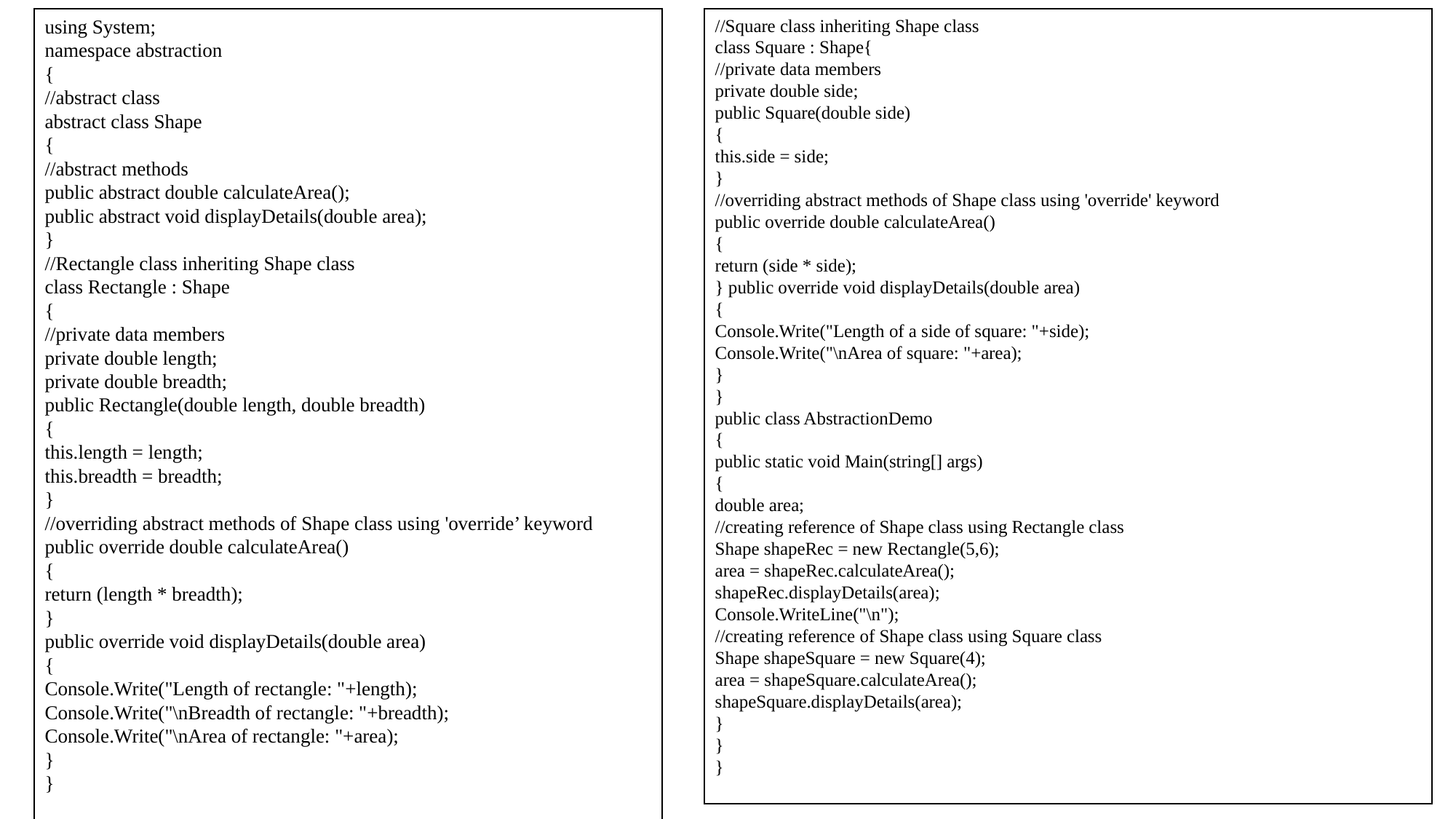

using System;
namespace abstraction
{
//abstract class
abstract class Shape
{
//abstract methods
public abstract double calculateArea();
public abstract void displayDetails(double area);
}
//Rectangle class inheriting Shape class
class Rectangle : Shape
{
//private data members
private double length;
private double breadth;
public Rectangle(double length, double breadth)
{
this.length = length;
this.breadth = breadth;
}
//overriding abstract methods of Shape class using 'override’ keyword
public override double calculateArea()
{
return (length * breadth);
}
public override void displayDetails(double area)
{
Console.Write("Length of rectangle: "+length);
Console.Write("\nBreadth of rectangle: "+breadth);
Console.Write("\nArea of rectangle: "+area);
}
}

//Square class inheriting Shape class
class Square : Shape{
//private data members
private double side;
public Square(double side)
{
this.side = side;
}
//overriding abstract methods of Shape class using 'override' keyword
public override double calculateArea()
{
return (side * side);
} public override void displayDetails(double area)
{
Console.Write("Length of a side of square: "+side);
Console.Write("\nArea of square: "+area);
}
}
public class AbstractionDemo
{
public static void Main(string[] args)
{
double area;
//creating reference of Shape class using Rectangle class
Shape shapeRec = new Rectangle(5,6);
area = shapeRec.calculateArea();
shapeRec.displayDetails(area);
Console.WriteLine("\n");
//creating reference of Shape class using Square class
Shape shapeSquare = new Square(4);
area = shapeSquare.calculateArea();
shapeSquare.displayDetails(area);
}
}
}